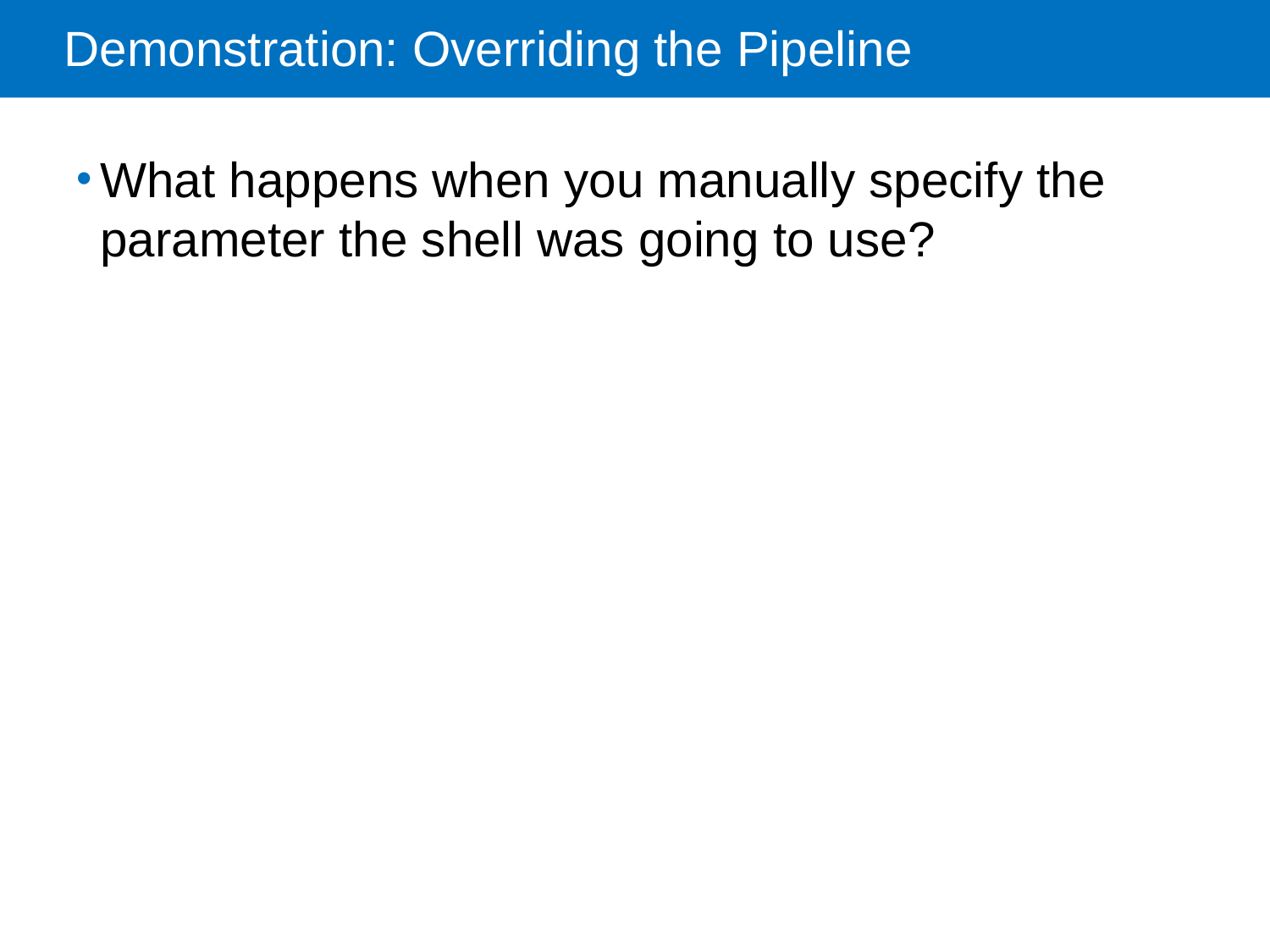

# Demonstration: Overriding the Pipeline
What happens when you manually specify the parameter the shell was going to use?